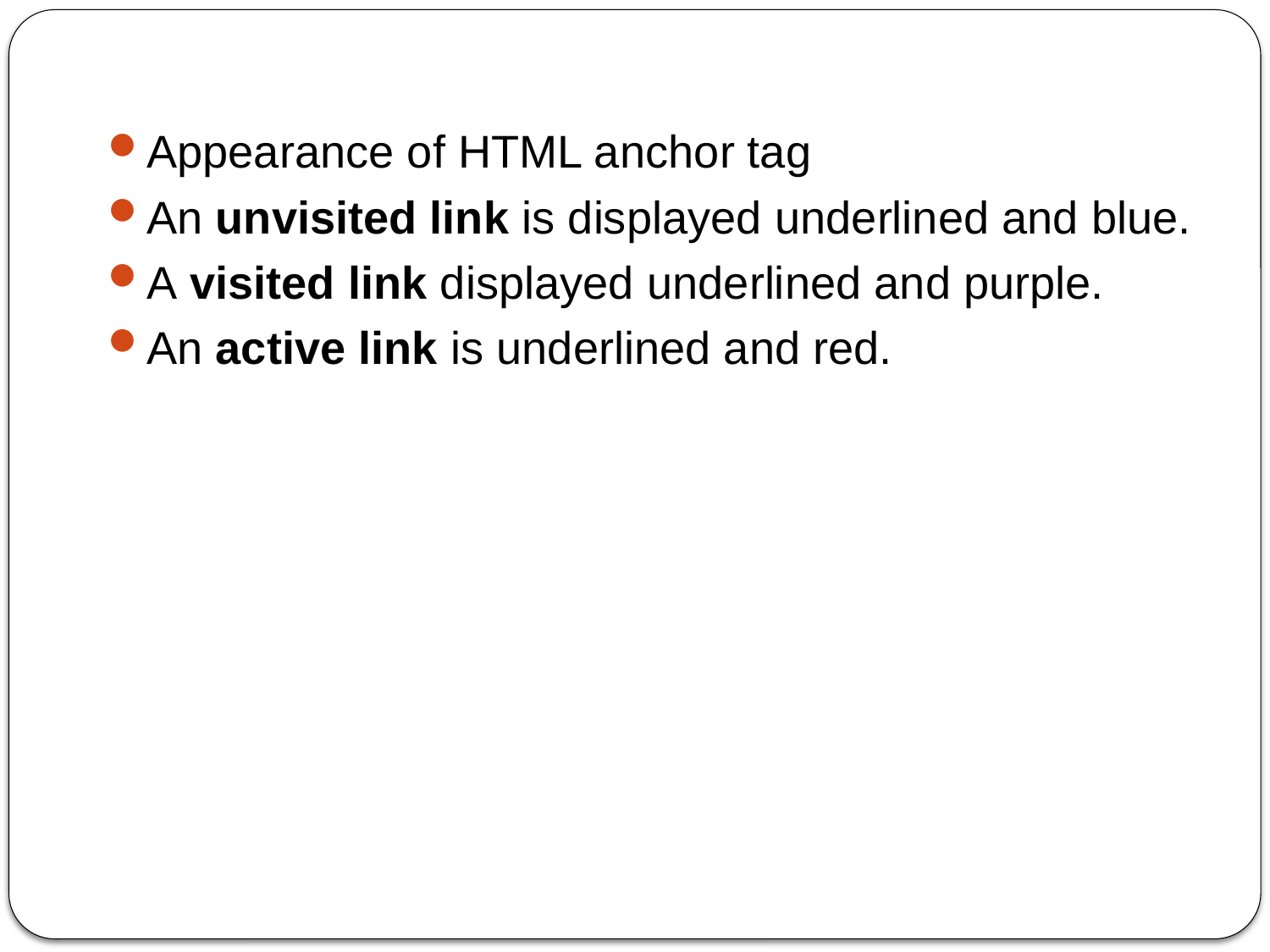

Appearance of HTML anchor tag
An unvisited link is displayed underlined and blue.
A visited link displayed underlined and purple.
An active link is underlined and red.